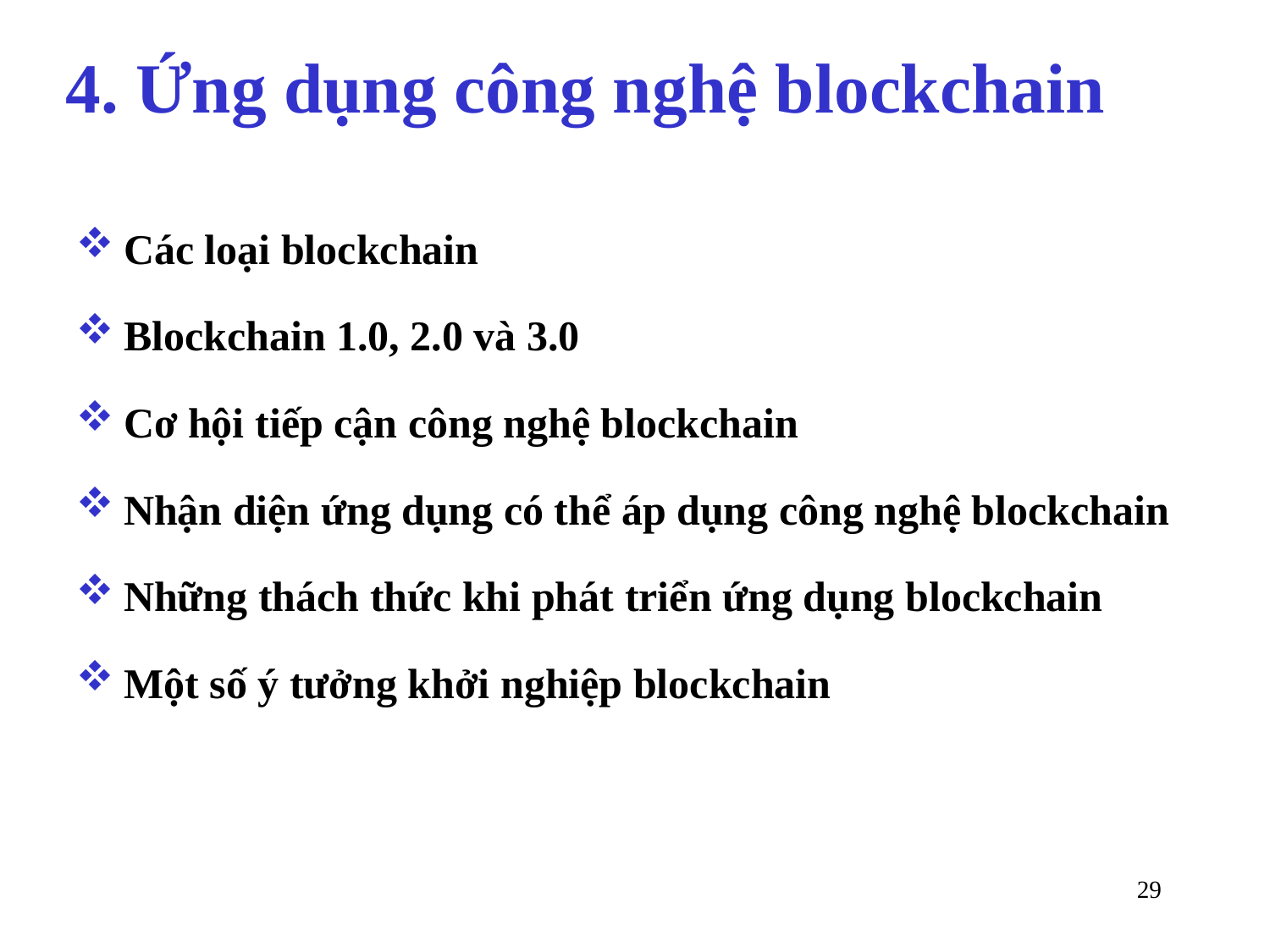

# 4. Ứng dụng công nghệ blockchain
Các loại blockchain
Blockchain 1.0, 2.0 và 3.0
Cơ hội tiếp cận công nghệ blockchain
Nhận diện ứng dụng có thể áp dụng công nghệ blockchain
Những thách thức khi phát triển ứng dụng blockchain
Một số ý tưởng khởi nghiệp blockchain

29